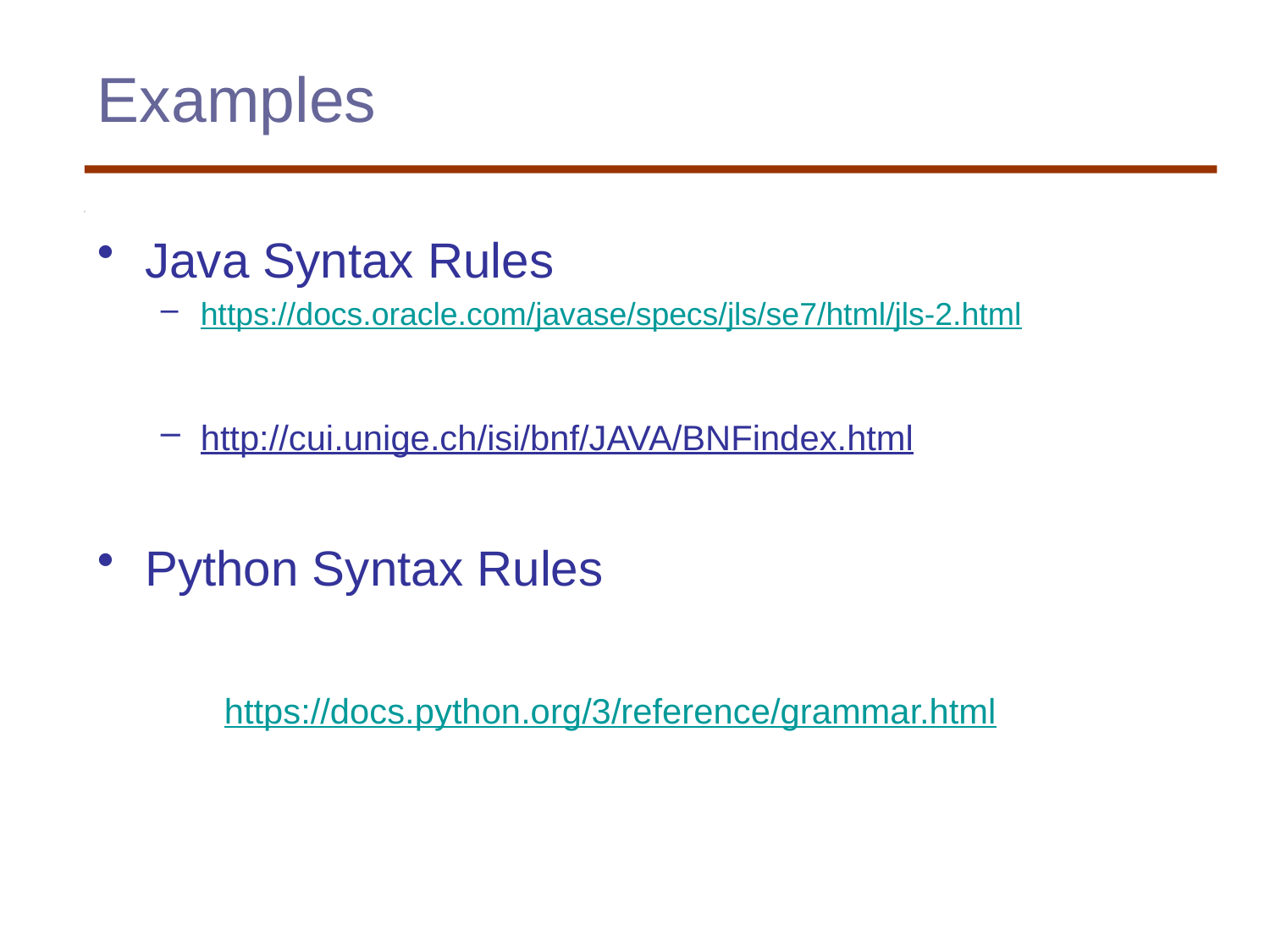

# Examples
Java Syntax Rules
https://docs.oracle.com/javase/specs/jls/se7/html/jls-2.html

http://cui.unige.ch/isi/bnf/JAVA/BNFindex.html

Python Syntax Rules

	https://docs.python.org/3/reference/grammar.html